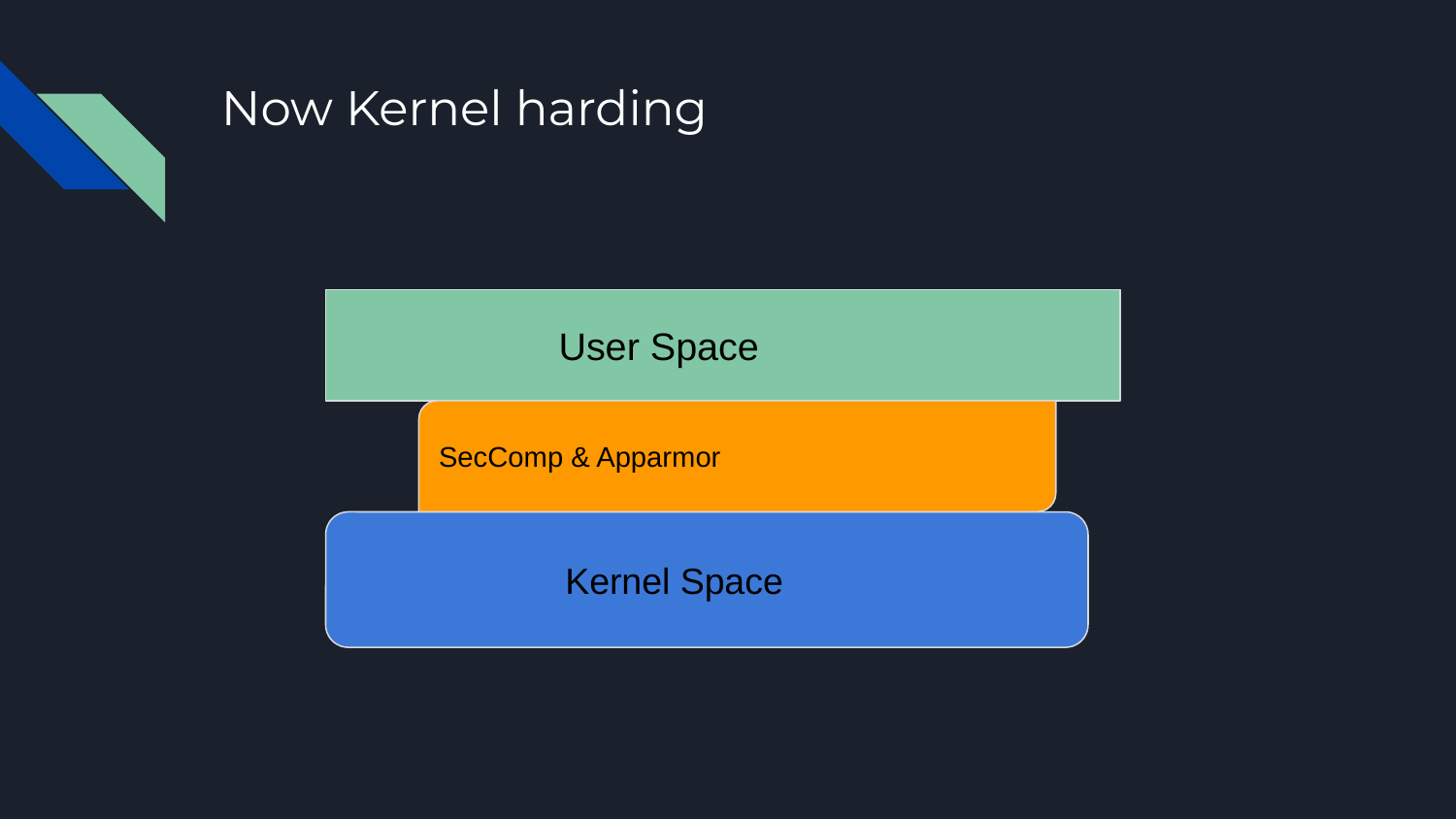

# Now Kernel harding

User Space
SecComp & Apparmor
Kernel Space